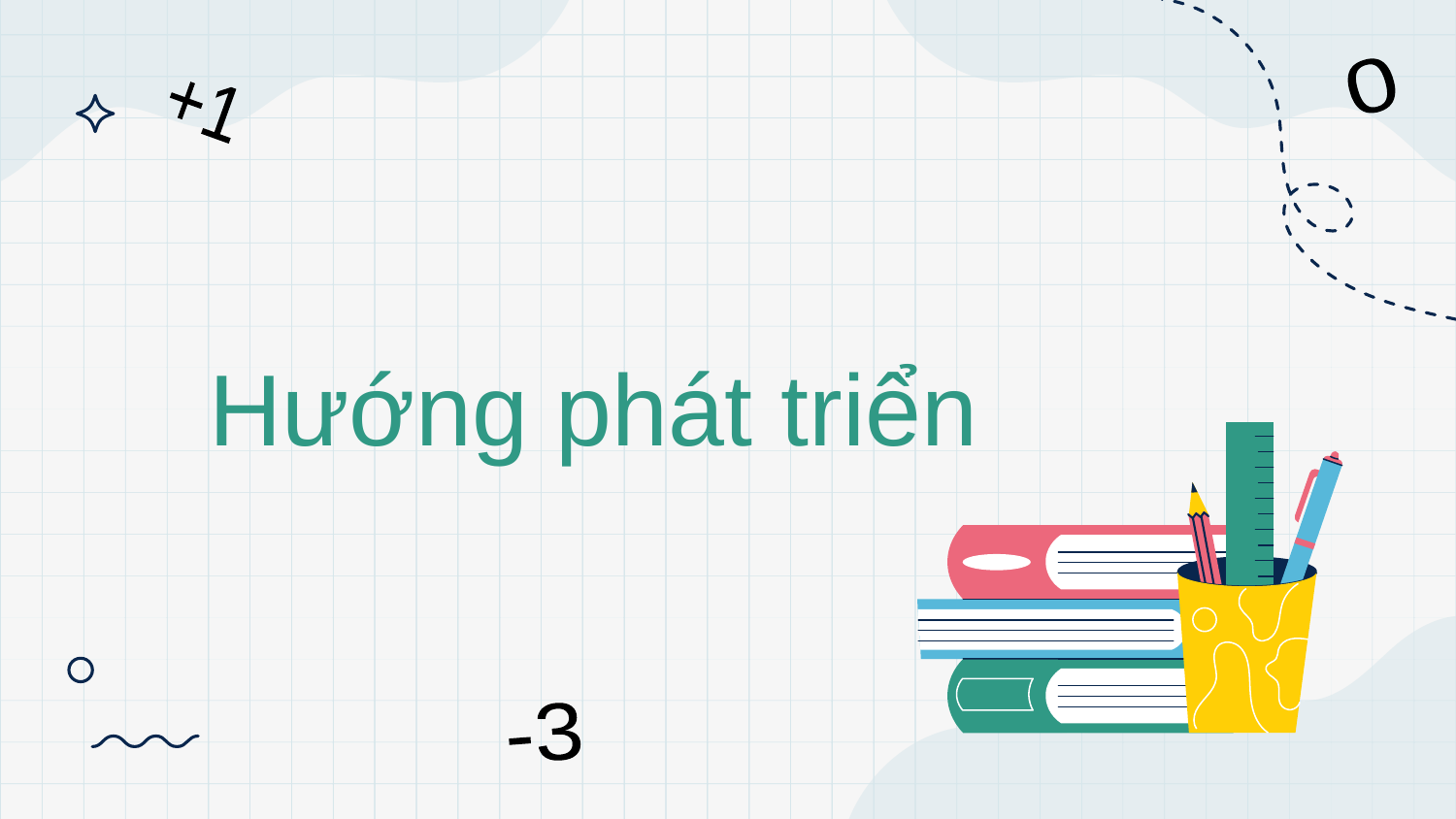

0
+1
# Hướng phát triển

-3